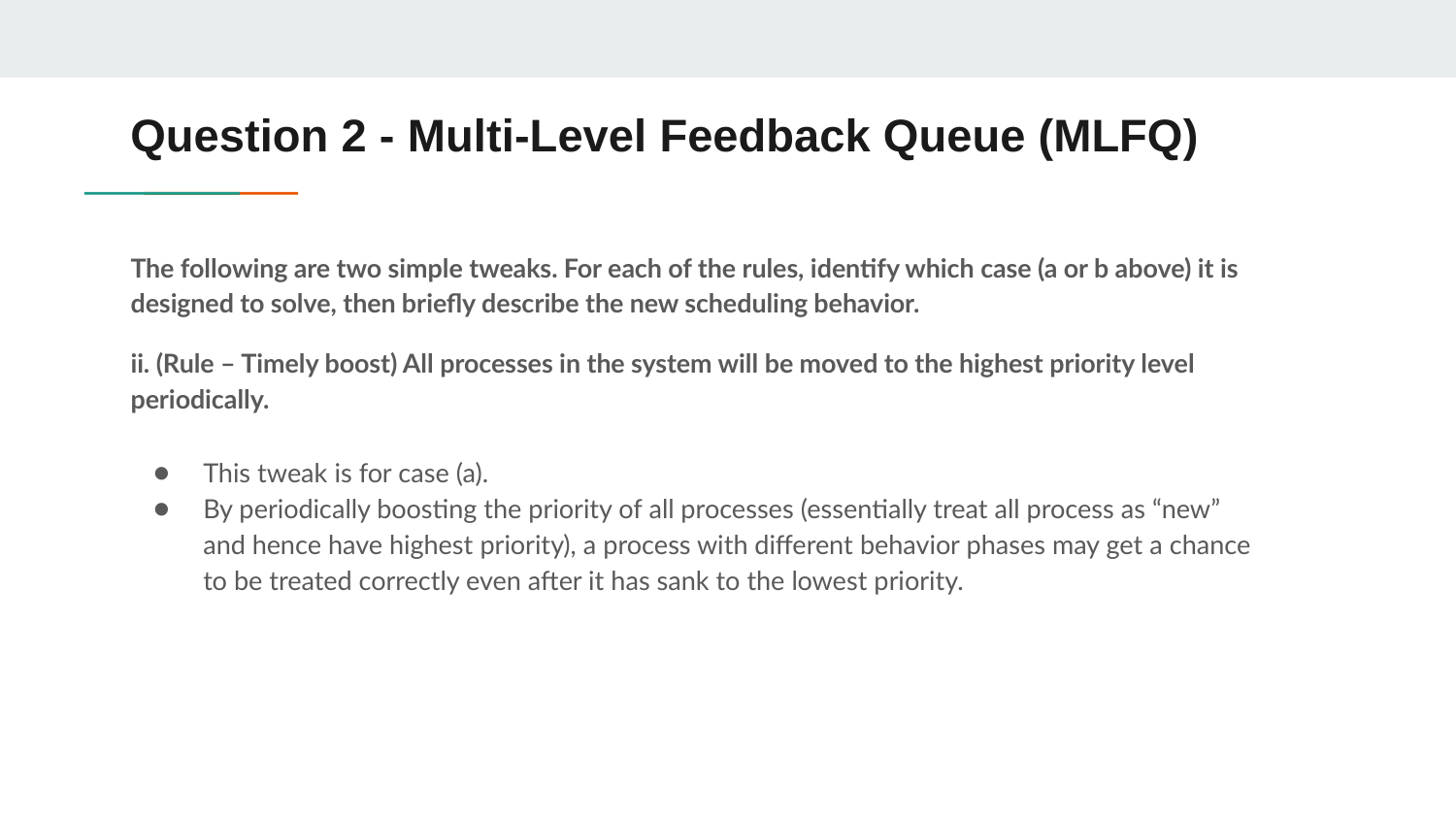

# Question 2 - Multi-Level Feedback Queue (MLFQ)

The following are two simple tweaks. For each of the rules, identify which case (a or b above) it is designed to solve, then briefly describe the new scheduling behavior.
ii. (Rule – Timely boost) All processes in the system will be moved to the highest priority level periodically.
This tweak is for case (a).
By periodically boosting the priority of all processes (essentially treat all process as “new” and hence have highest priority), a process with different behavior phases may get a chance to be treated correctly even after it has sank to the lowest priority.